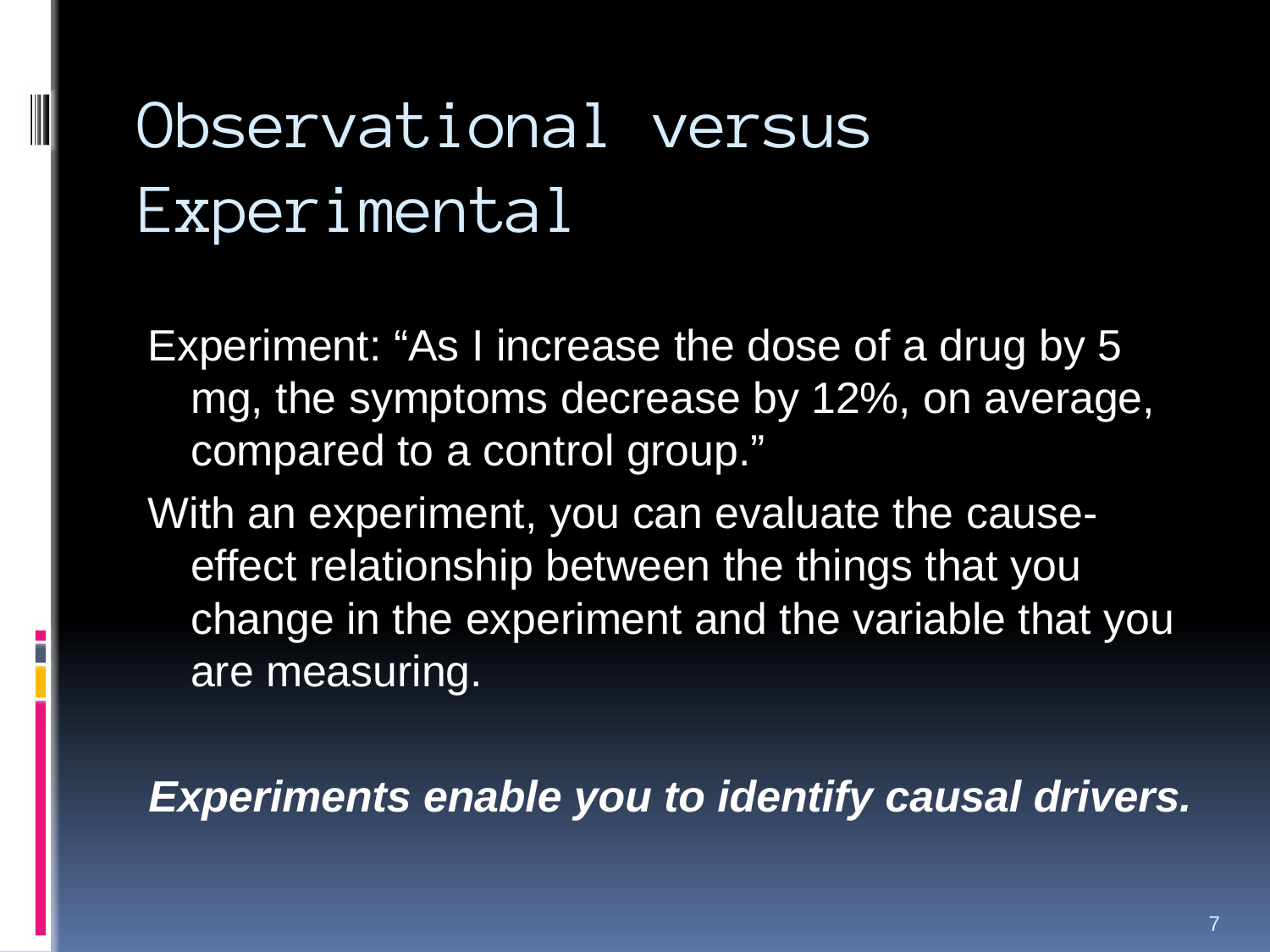

# Observational versus Experimental

Experiment: “As I increase the dose of a drug by 5 mg, the symptoms decrease by 12%, on average, compared to a control group.”
With an experiment, you can evaluate the cause-effect relationship between the things that you change in the experiment and the variable that you are measuring.

Experiments enable you to identify causal drivers.
7